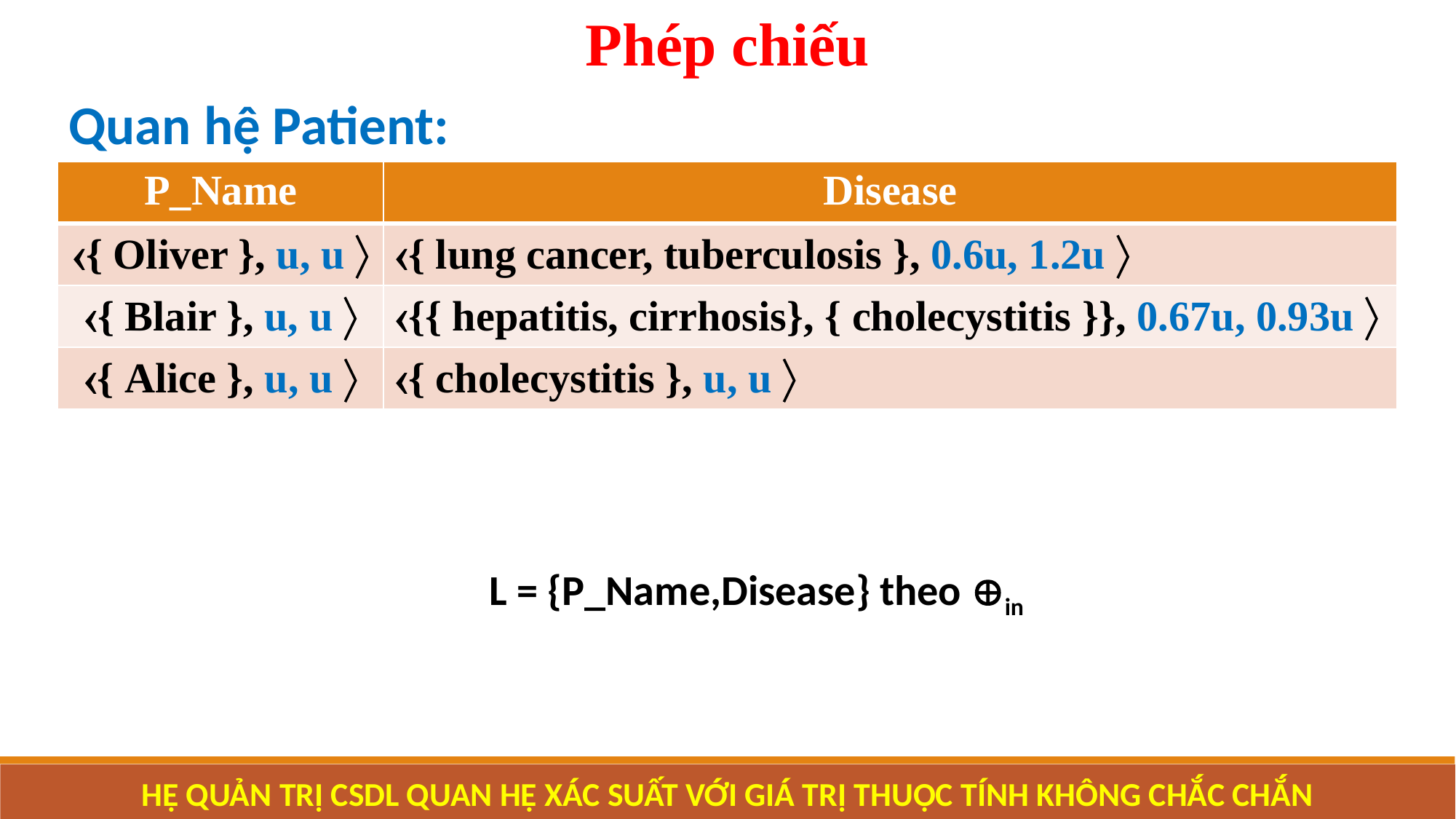

Phép chiếu
Quan hệ Patient:
| P\_Name | Disease |
| --- | --- |
| 〈{ Oliver }, u, u 〉 | 〈{ lung cancer, tuberculosis }, 0.6u, 1.2u 〉 |
| 〈{ Blair }, u, u 〉 | 〈{{ hepatitis, cirrhosis}, { cholecystitis }}, 0.67u, 0.93u 〉 |
| 〈{ Alice }, u, u 〉 | 〈{ cholecystitis }, u, u 〉 |
L = {P_Name,Disease} theo ⊕in
HỆ QUẢN TRỊ CSDL QUAN HỆ XÁC SUẤT VỚI GIÁ TRỊ THUỘC TÍNH KHÔNG CHẮC CHẮN